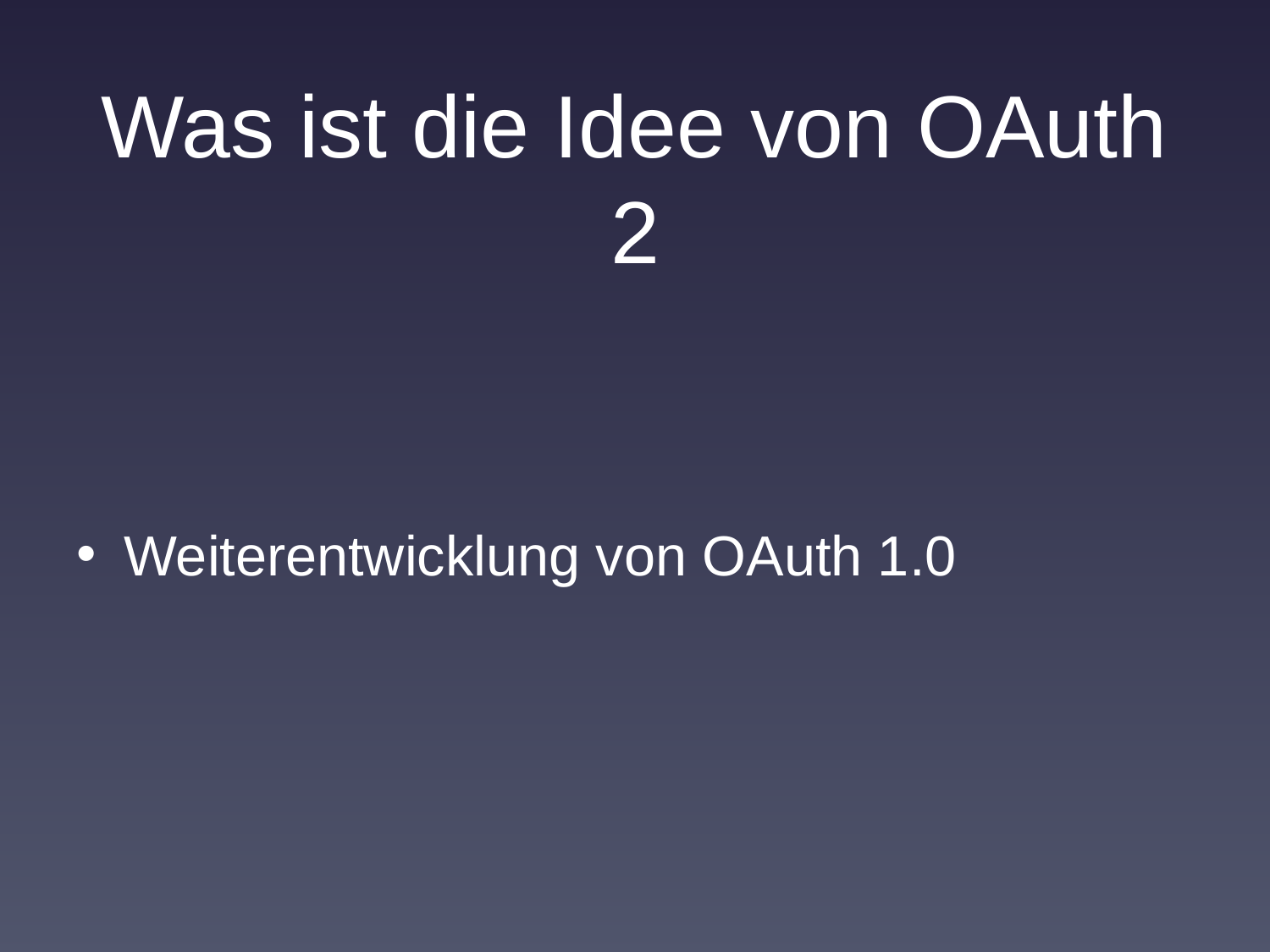

# Was ist die Idee von OAuth 2
Weiterentwicklung von OAuth 1.0